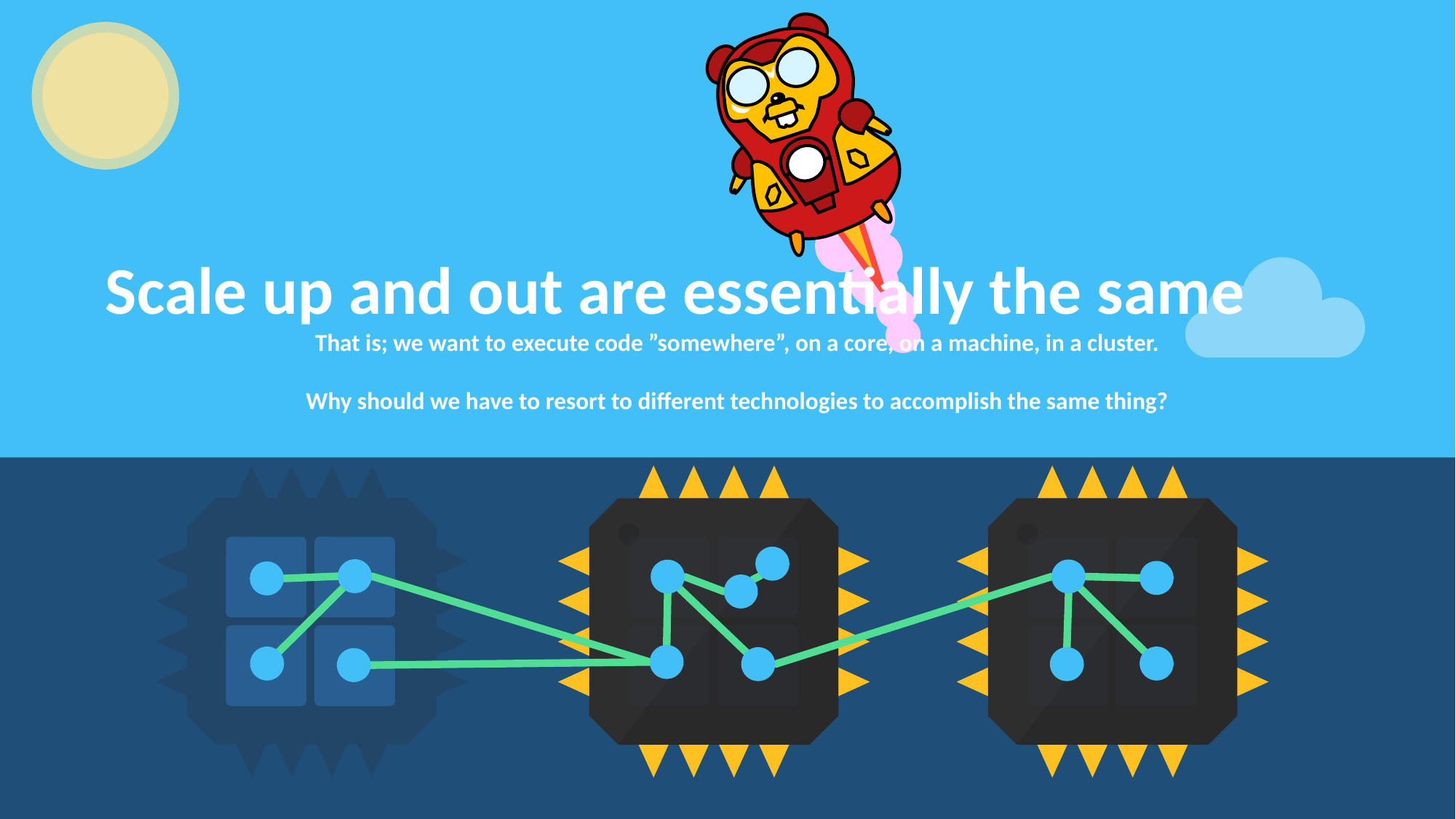

Scale up and out are essentially the same
That is; we want to execute code ”somewhere”, on a core, on a machine, in a cluster.

Why should we have to resort to different technologies to accomplish the same thing?